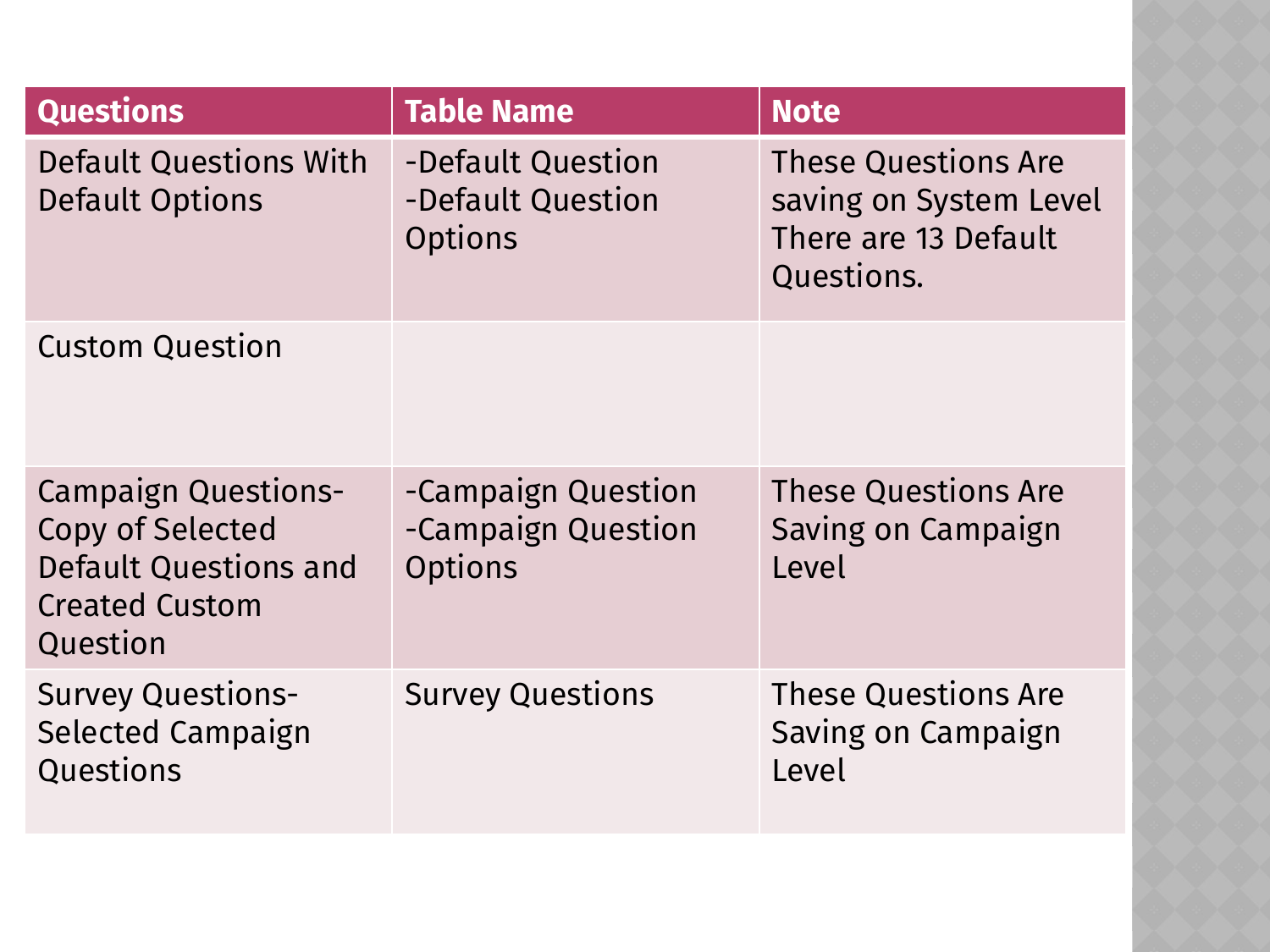

| Questions | Table Name | Note |
| --- | --- | --- |
| Default Questions With Default Options | -Default Question -Default Question Options | These Questions Are saving on System Level There are 13 Default Questions. |
| Custom Question |  |  |
| Campaign Questions-Copy of Selected Default Questions and Created Custom Question | -Campaign Question -Campaign Question Options | These Questions Are Saving on Campaign Level |
| Survey Questions-Selected Campaign Questions | Survey Questions | These Questions Are Saving on Campaign Level |